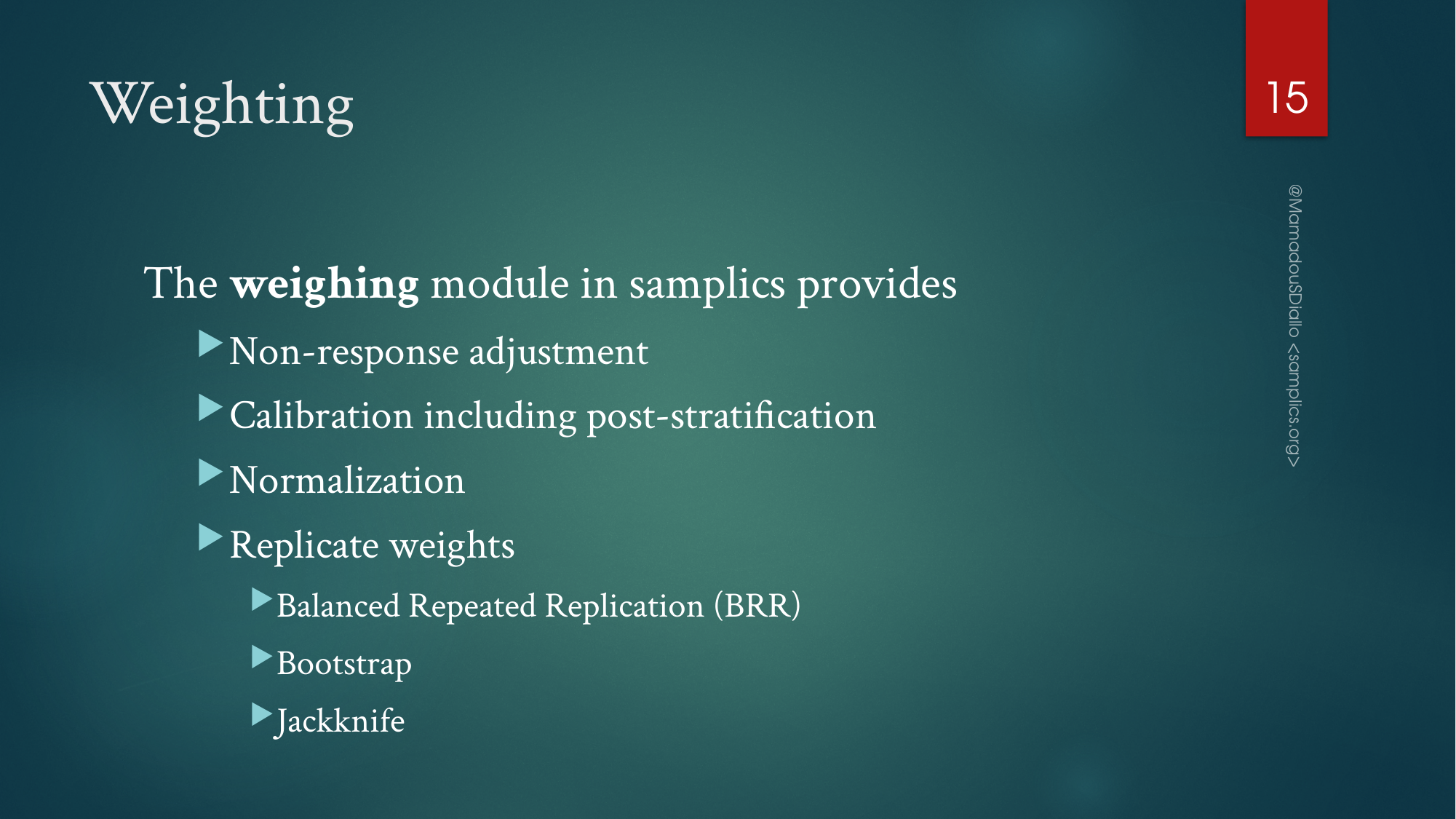

15
# Weighting
The weighing module in samplics provides
Non-response adjustment
Calibration including post-stratification
Normalization
Replicate weights
Balanced Repeated Replication (BRR)
Bootstrap
Jackknife
@MamadouSDiallo <samplics.org>